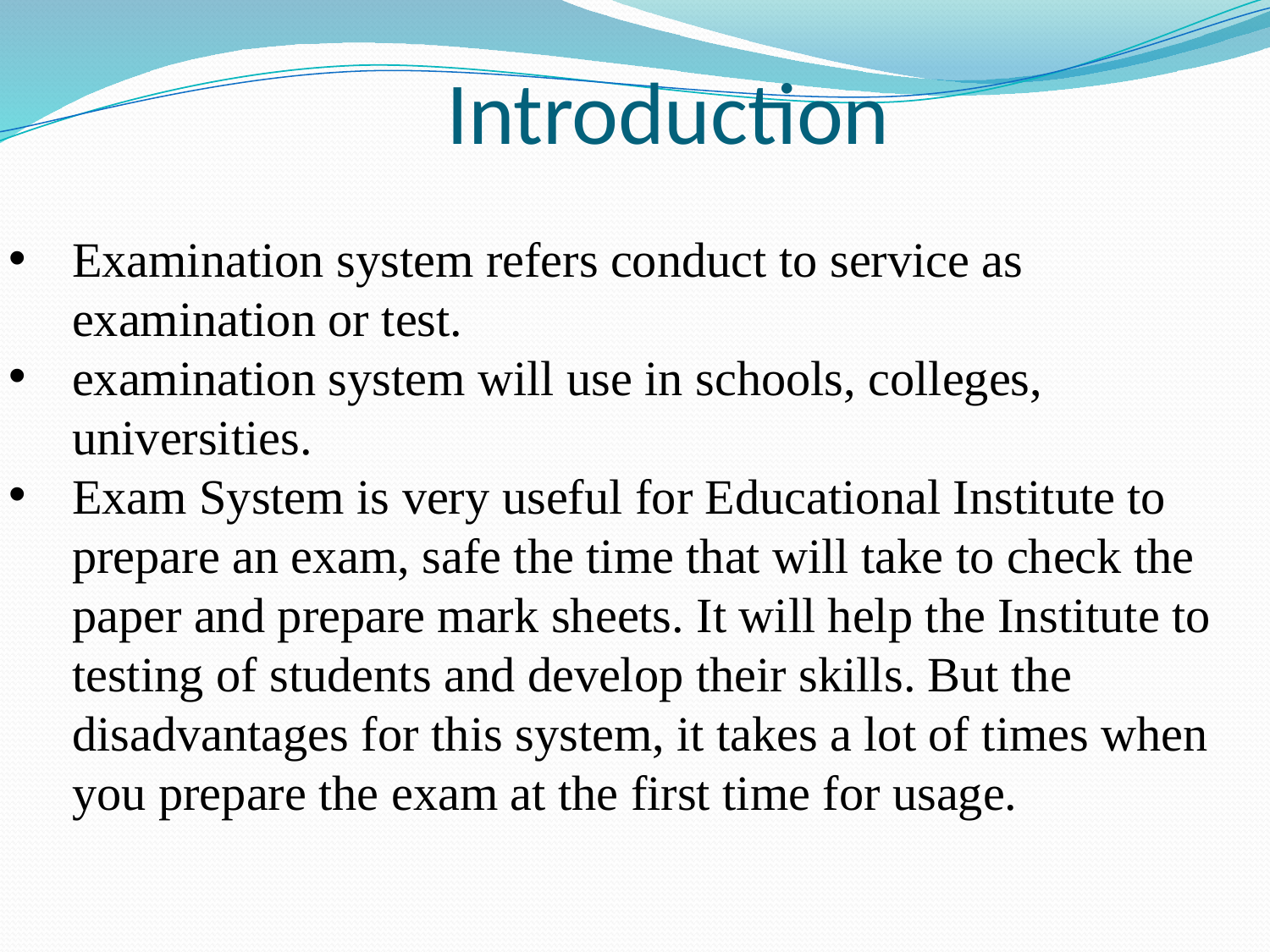

# Introduction
Examination system refers conduct to service as examination or test.
examination system will use in schools, colleges,  universities.
Exam System is very useful for Educational Institute to prepare an exam, safe the time that will take to check the paper and prepare mark sheets. It will help the Institute to testing of students and develop their skills. But the disadvantages for this system, it takes a lot of times when you prepare the exam at the first time for usage.